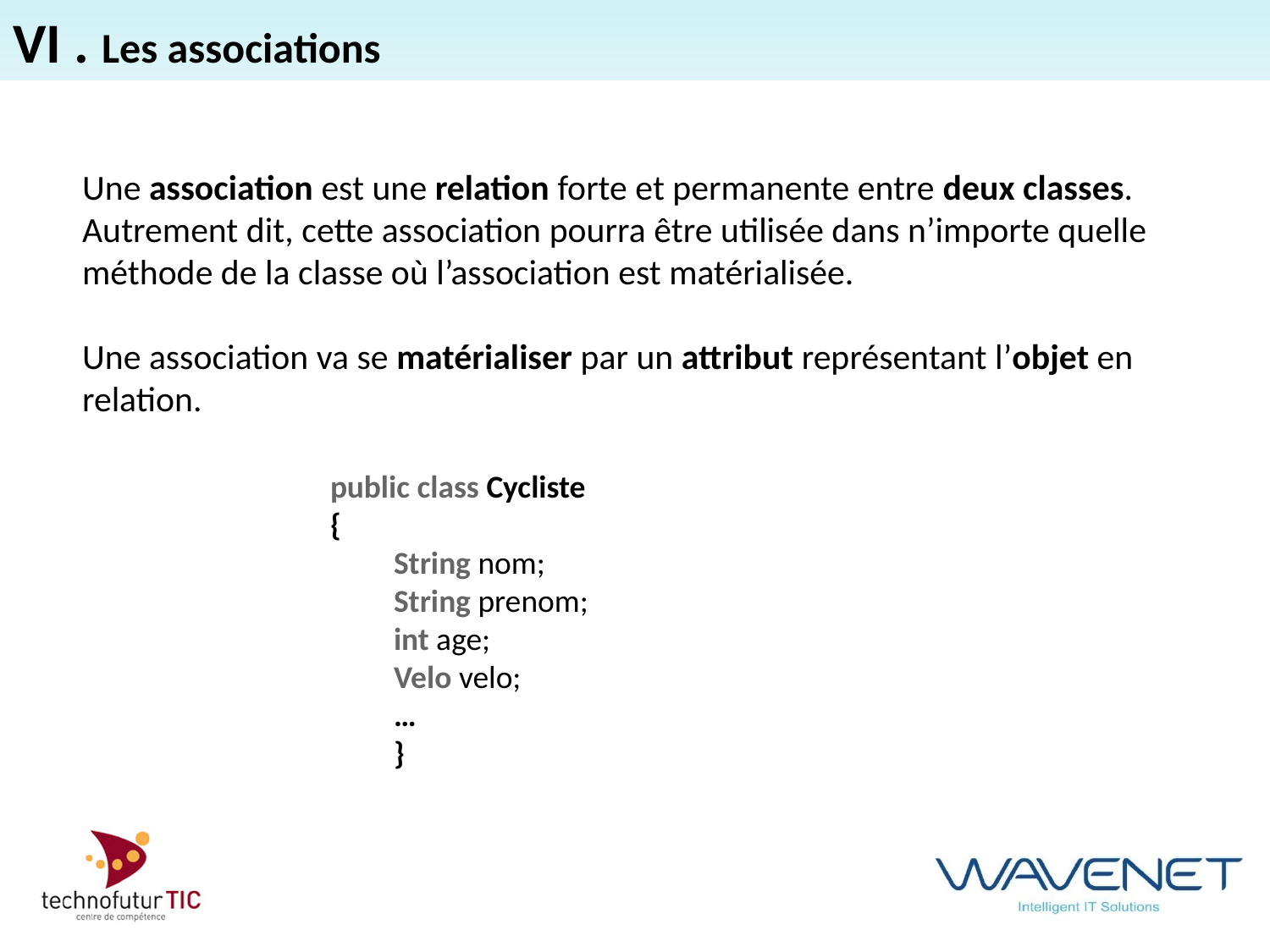

VI . Les associations
Une association est une relation forte et permanente entre deux classes. Autrement dit, cette association pourra être utilisée dans n’importe quelle méthode de la classe où l’association est matérialisée.

Une association va se matérialiser par un attribut représentant l’objet en relation.
public class Cycliste
{
String nom;
String prenom;
int age;
Velo velo;
…
}
freiner